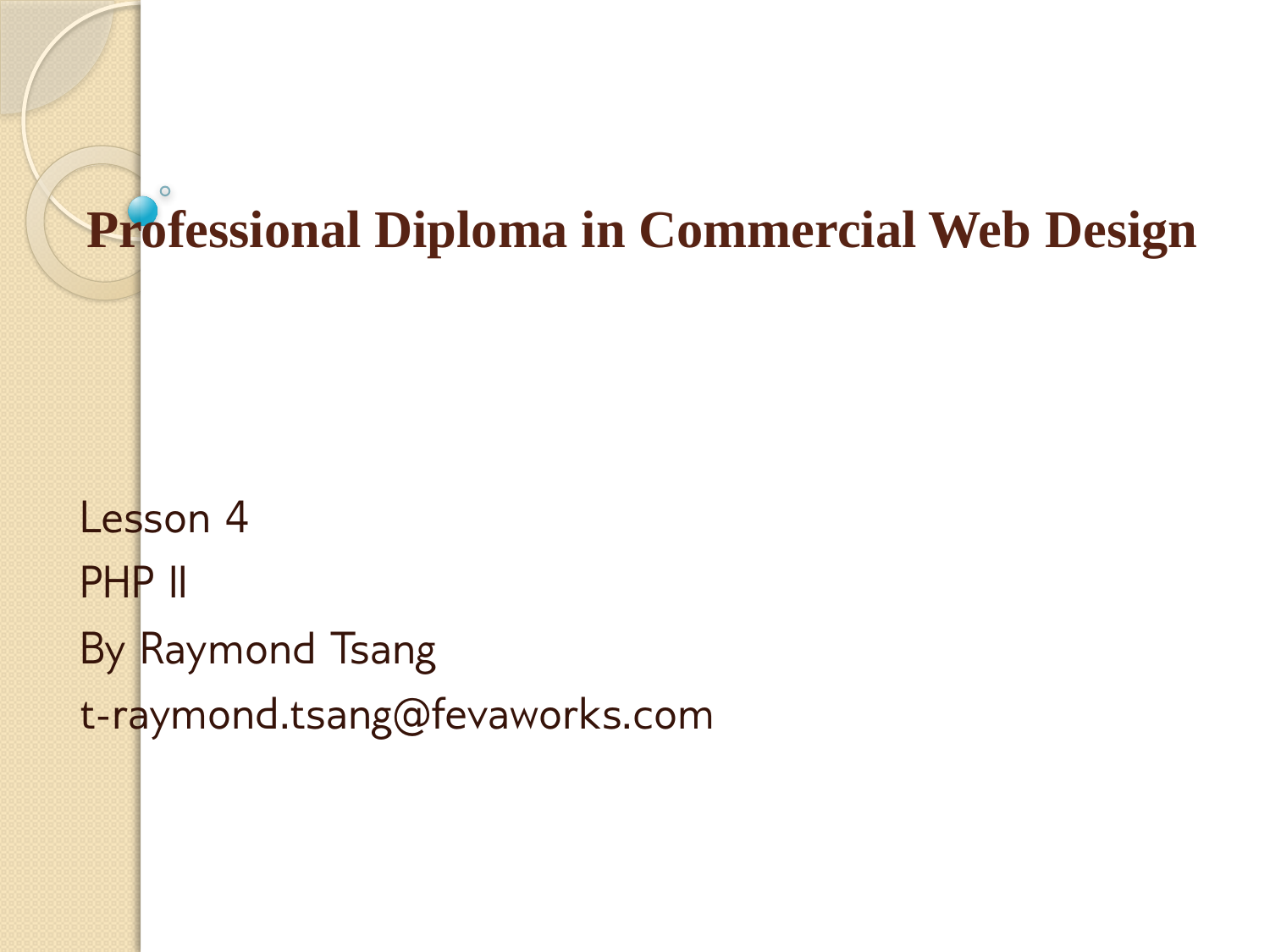

# Professional Diploma in Commercial Web Design
Lesson 4
PHP II
By Raymond Tsang
t-raymond.tsang@fevaworks.com